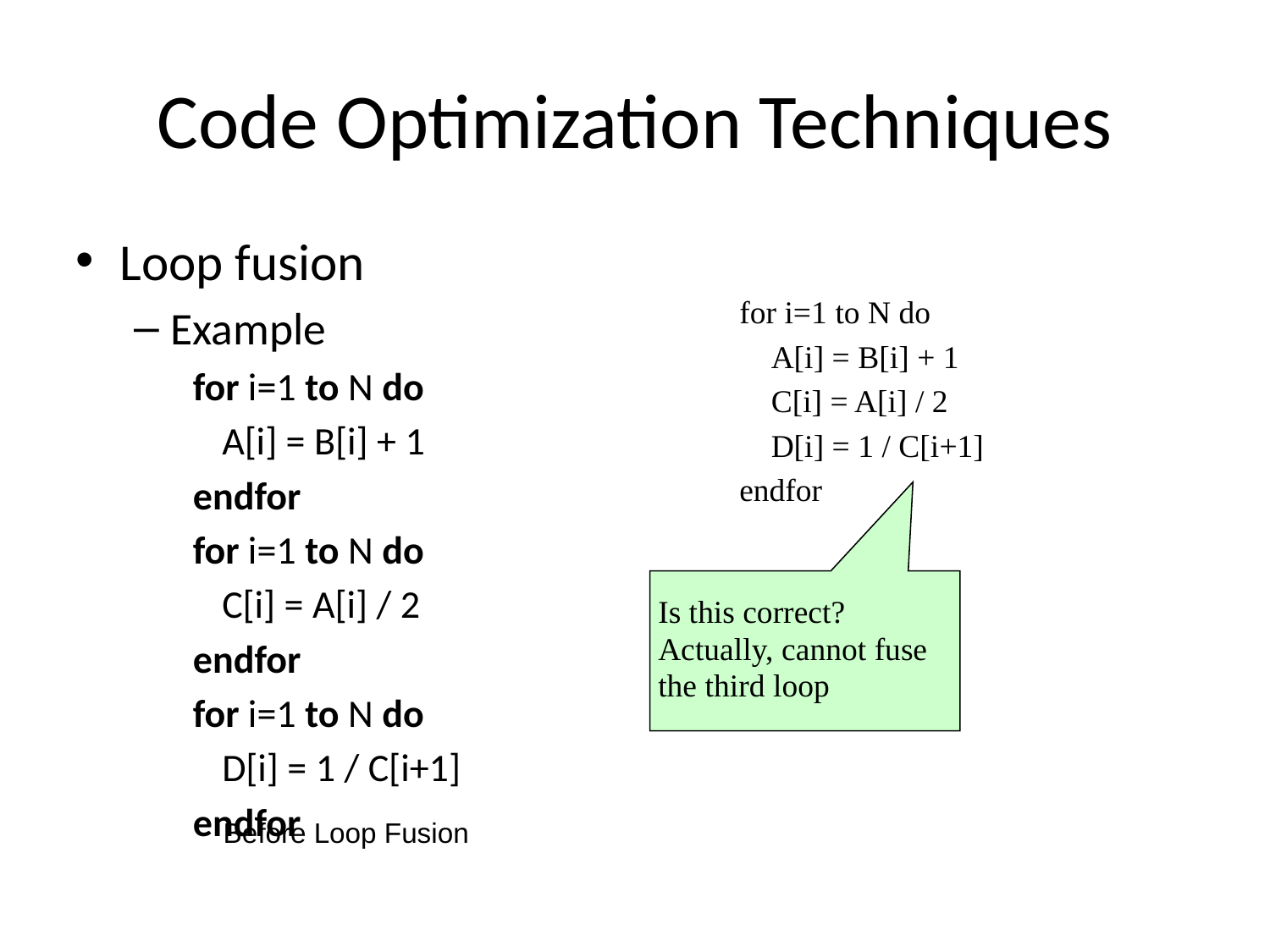

Code Optimization Techniques
Loop fusion
Example
for i=1 to N do
	A[i] = B[i] + 1
endfor
for i=1 to N do
	C[i] = A[i] / 2
endfor
for i=1 to N do
	D[i] = 1 / C[i+1]
endfor

for i=1 to N do
	A[i] = B[i] + 1
	C[i] = A[i] / 2
	D[i] = 1 / C[i+1]
endfor

 Is this correct?
 Actually, cannot fuse
 the third loop
Before Loop Fusion